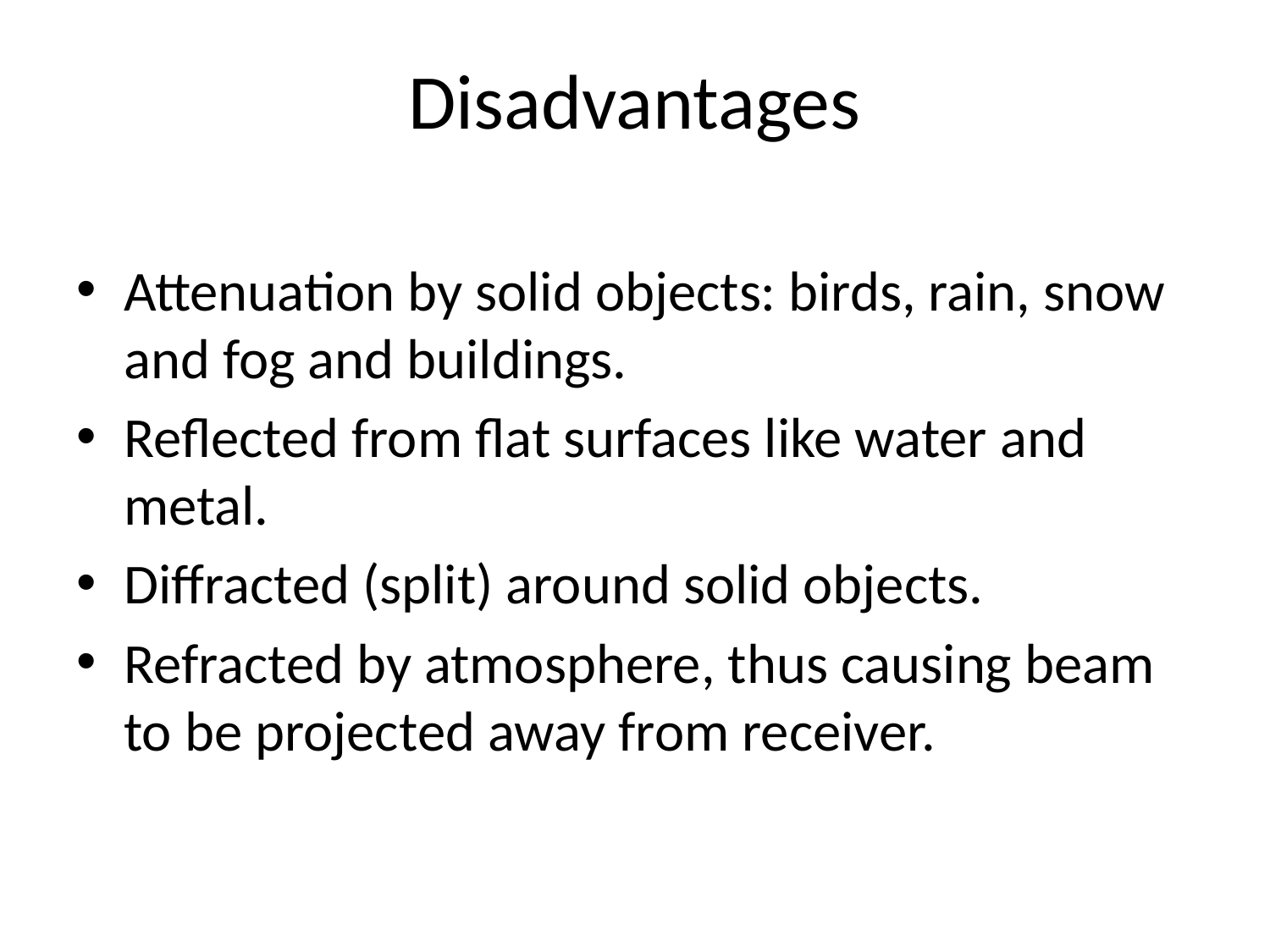

# Disadvantages

Attenuation by solid objects: birds, rain, snow and fog and buildings.
Reflected from flat surfaces like water and metal.
Diffracted (split) around solid objects.
Refracted by atmosphere, thus causing beam to be projected away from receiver.